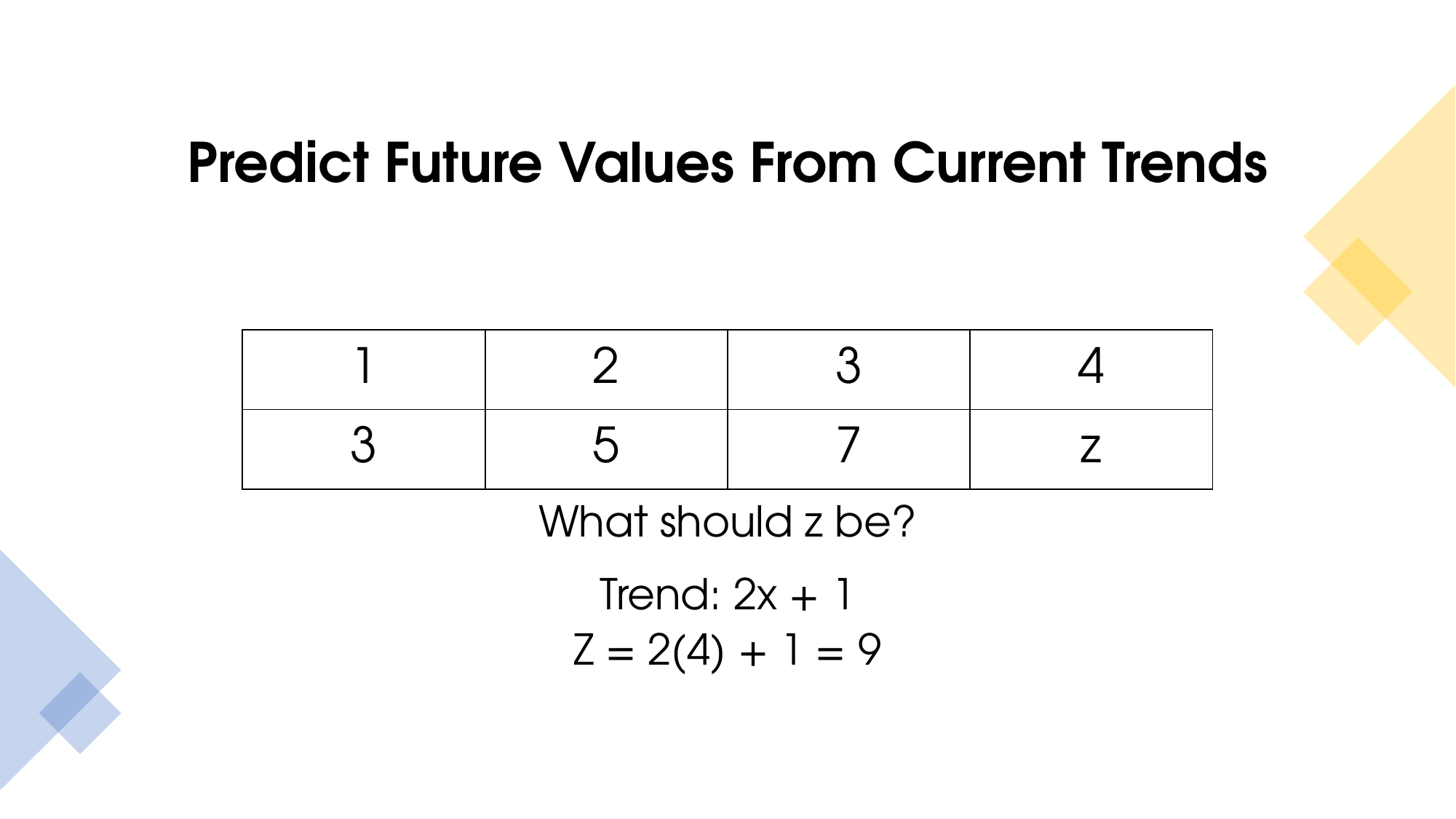

Predict Future Values From Current Trends

| 1 | 2 | 3 | 4 |
| --- | --- | --- | --- |
| 3 | 5 | 7 | z |
What should z be?
Trend: 2x + 1

Z = 2(4) + 1 = 9